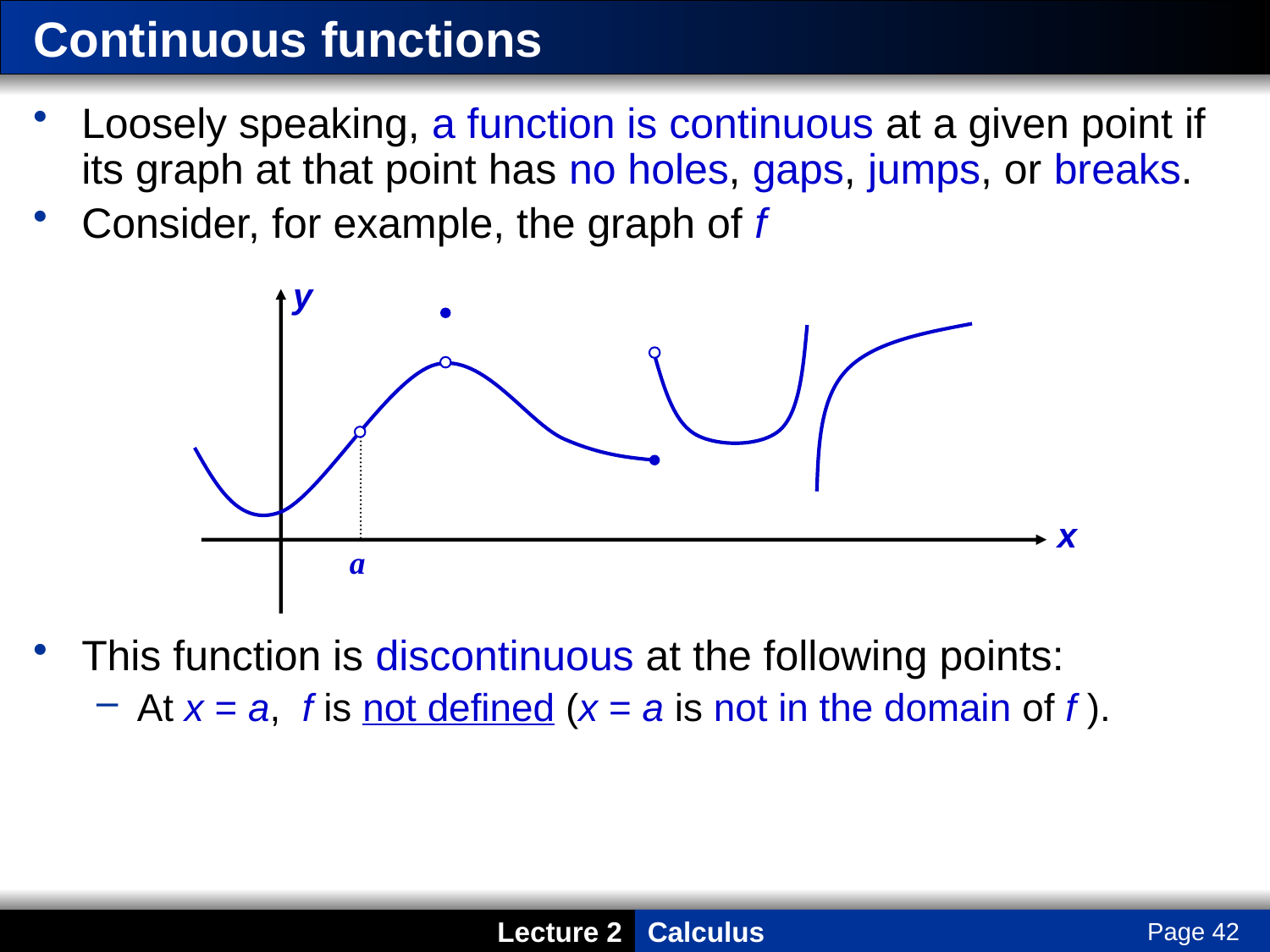

# Continuous functions
Loosely speaking, a function is continuous at a given point if its graph at that point has no holes, gaps, jumps, or breaks.
Consider, for example, the graph of f

This function is discontinuous at the following points:
At x = a,  f is not defined (x = a is not in the domain of f ).

y

x

a
Page 42